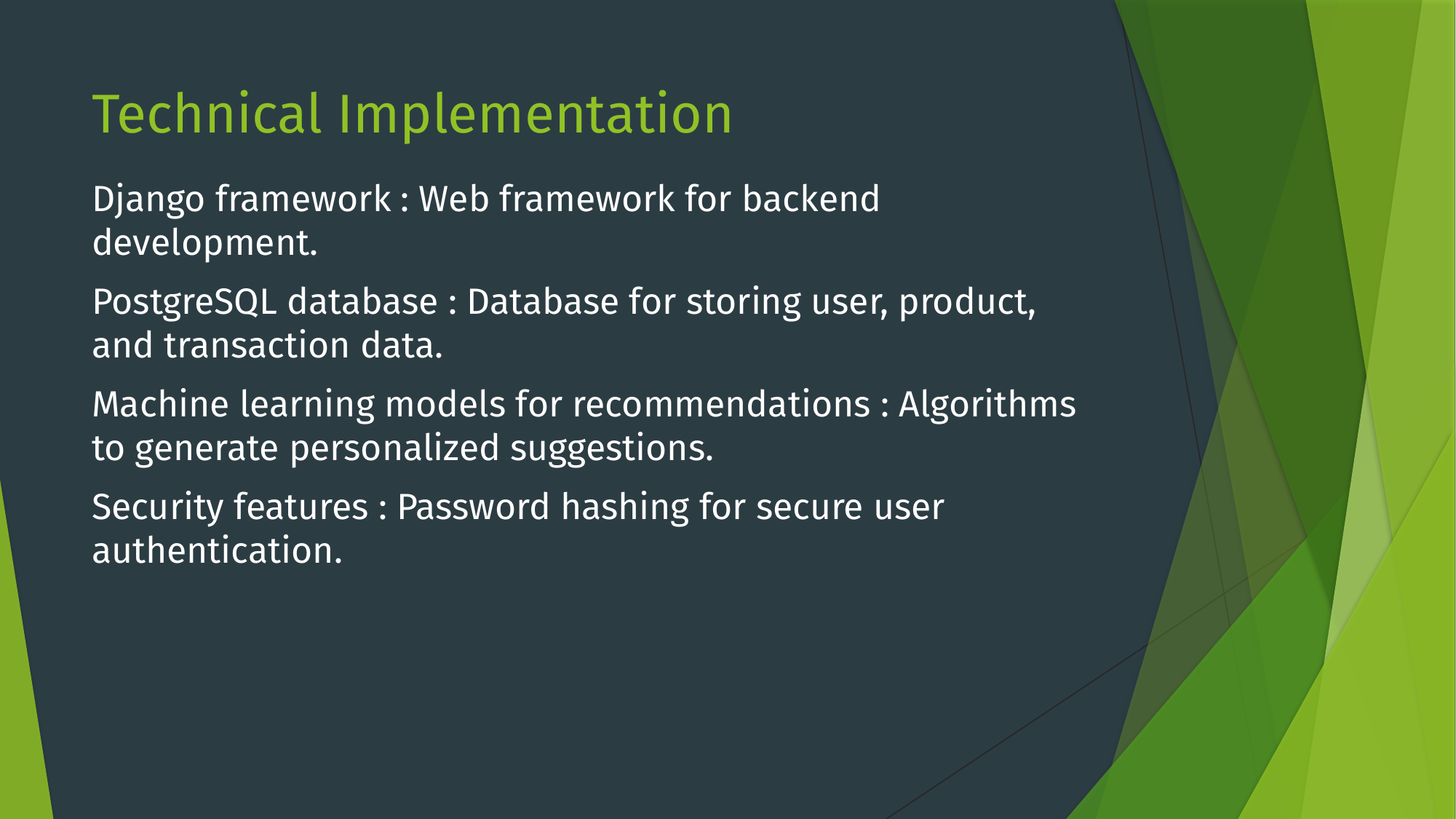

# Technical Implementation
Django framework : Web framework for backend development.
PostgreSQL database : Database for storing user, product, and transaction data.
Machine learning models for recommendations : Algorithms to generate personalized suggestions.
Security features : Password hashing for secure user authentication.